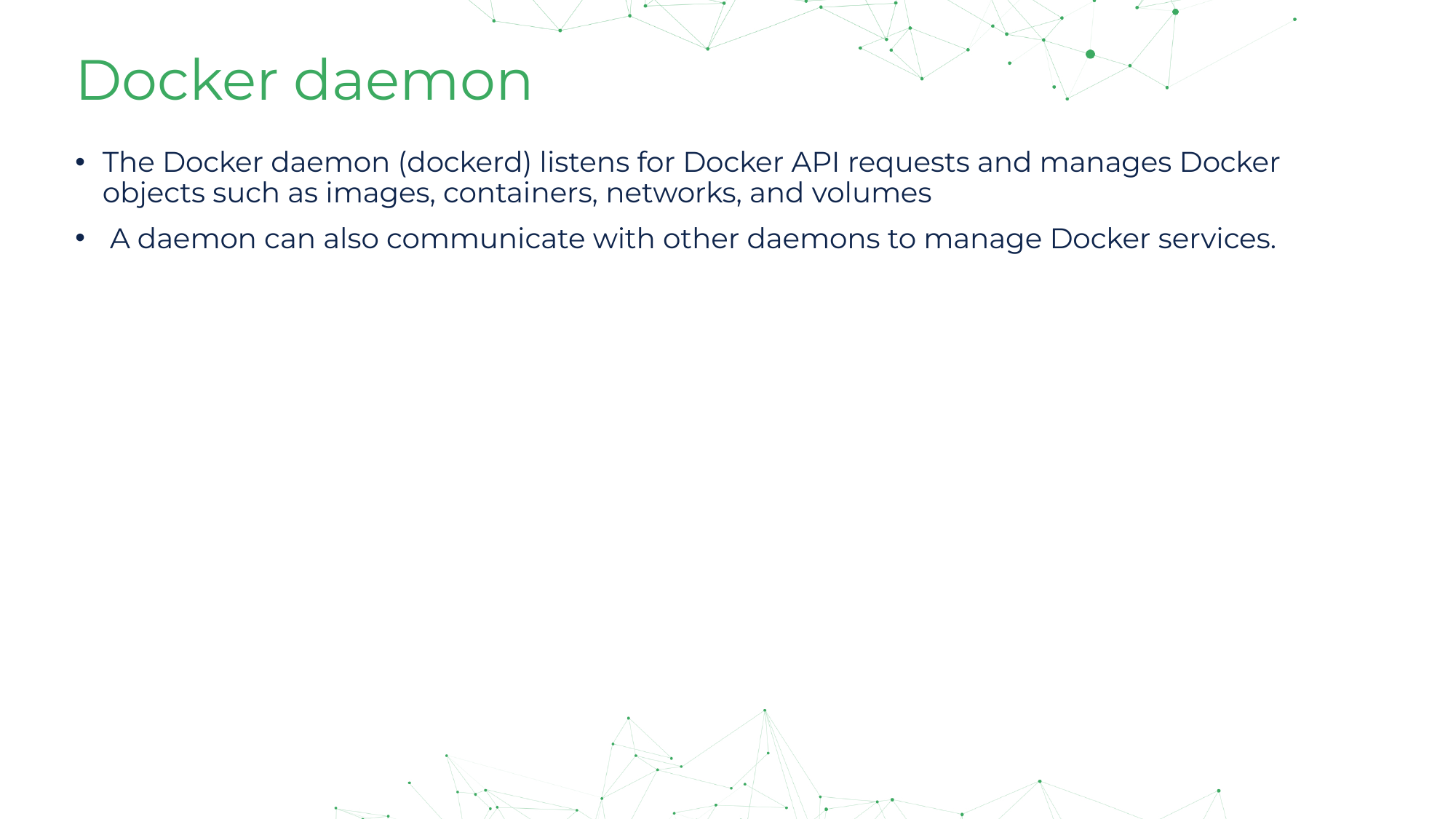

# Docker daemon
The Docker daemon (dockerd) listens for Docker API requests and manages Docker objects such as images, containers, networks, and volumes
 A daemon can also communicate with other daemons to manage Docker services.